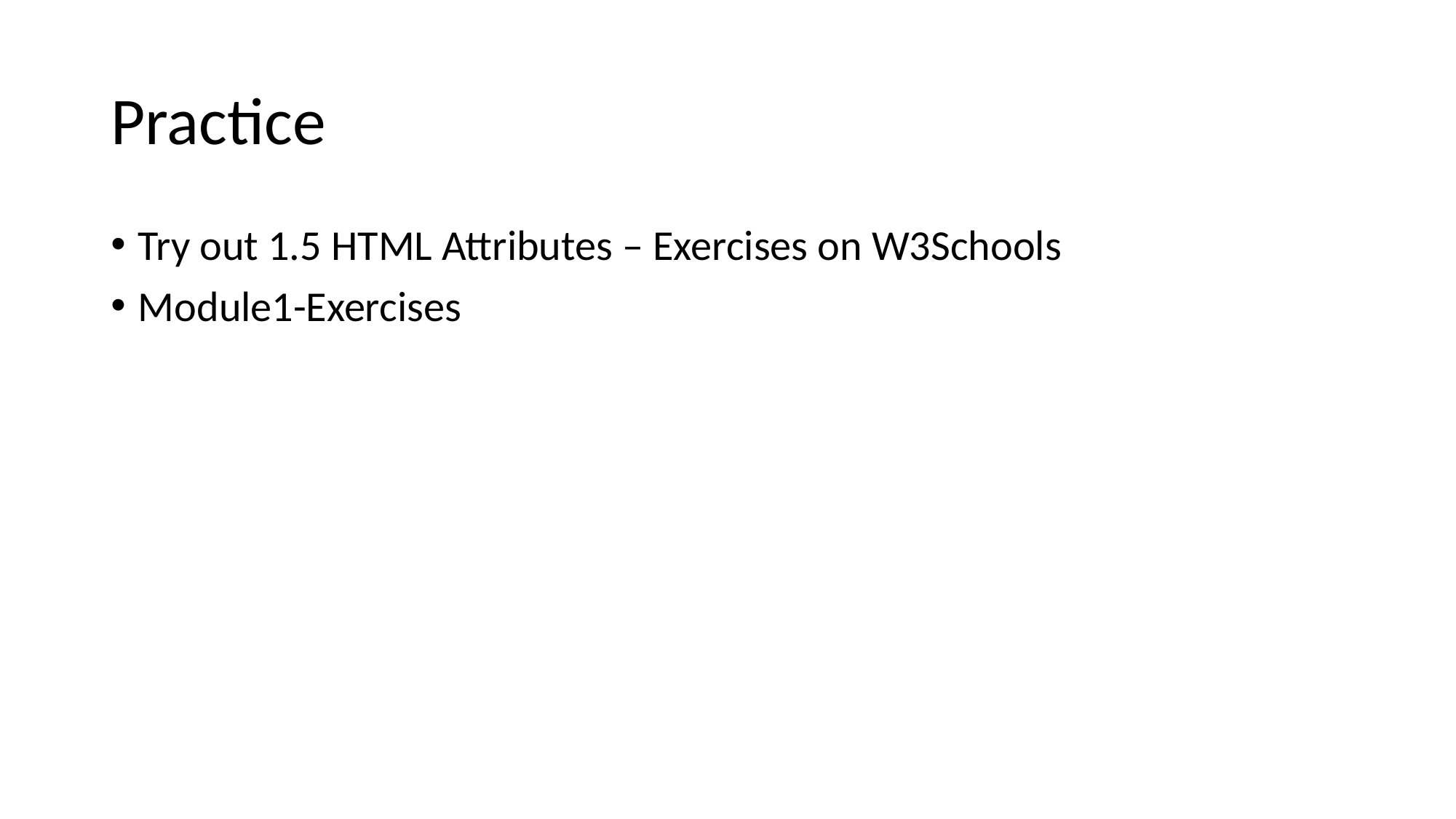

# Practice
Try out 1.5 HTML Attributes – Exercises on W3Schools
Module1-Exercises